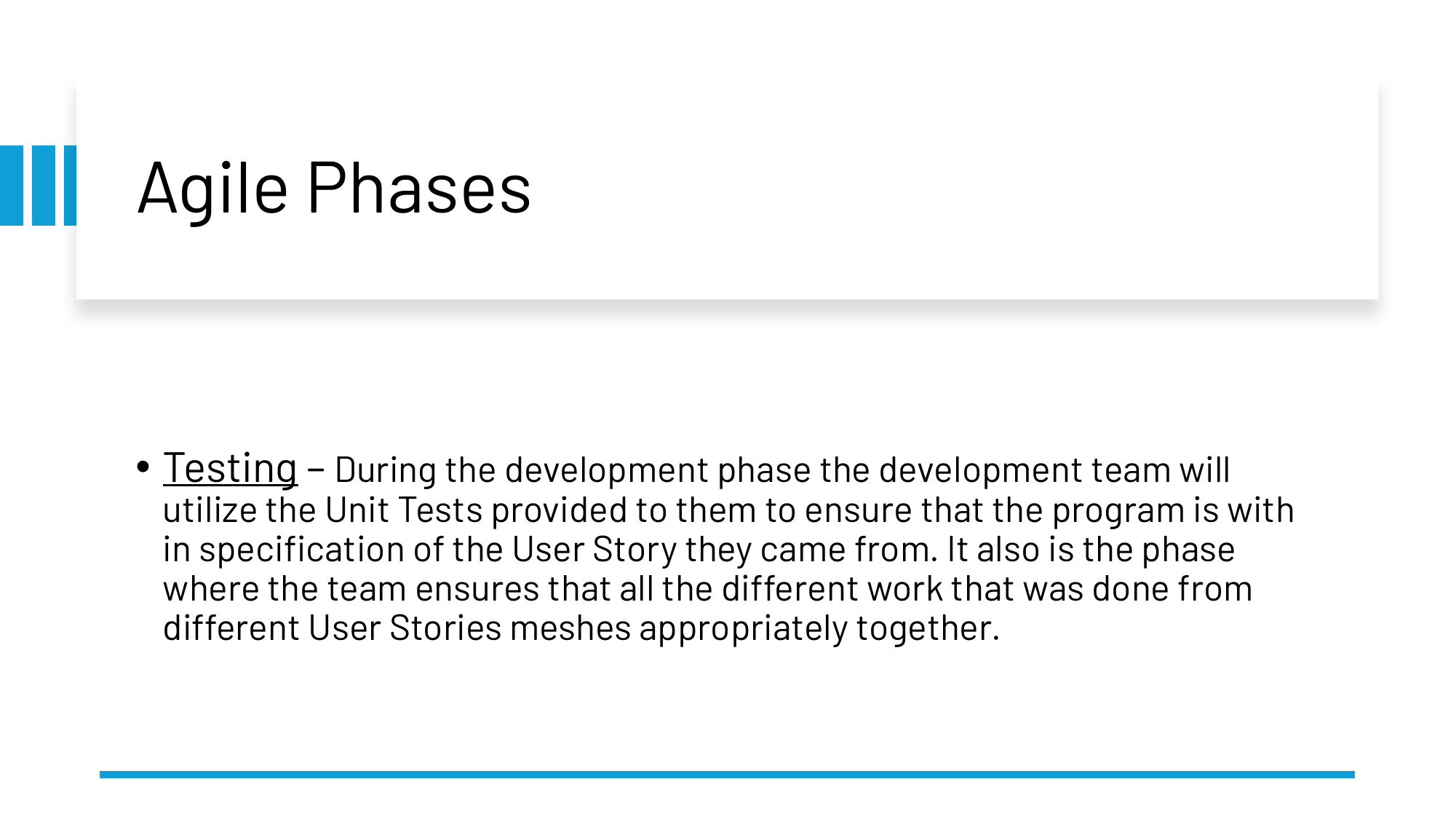

# Agile Phases

Testing – During the development phase the development team will utilize the Unit Tests provided to them to ensure that the program is with in specification of the User Story they came from. It also is the phase where the team ensures that all the different work that was done from different User Stories meshes appropriately together.